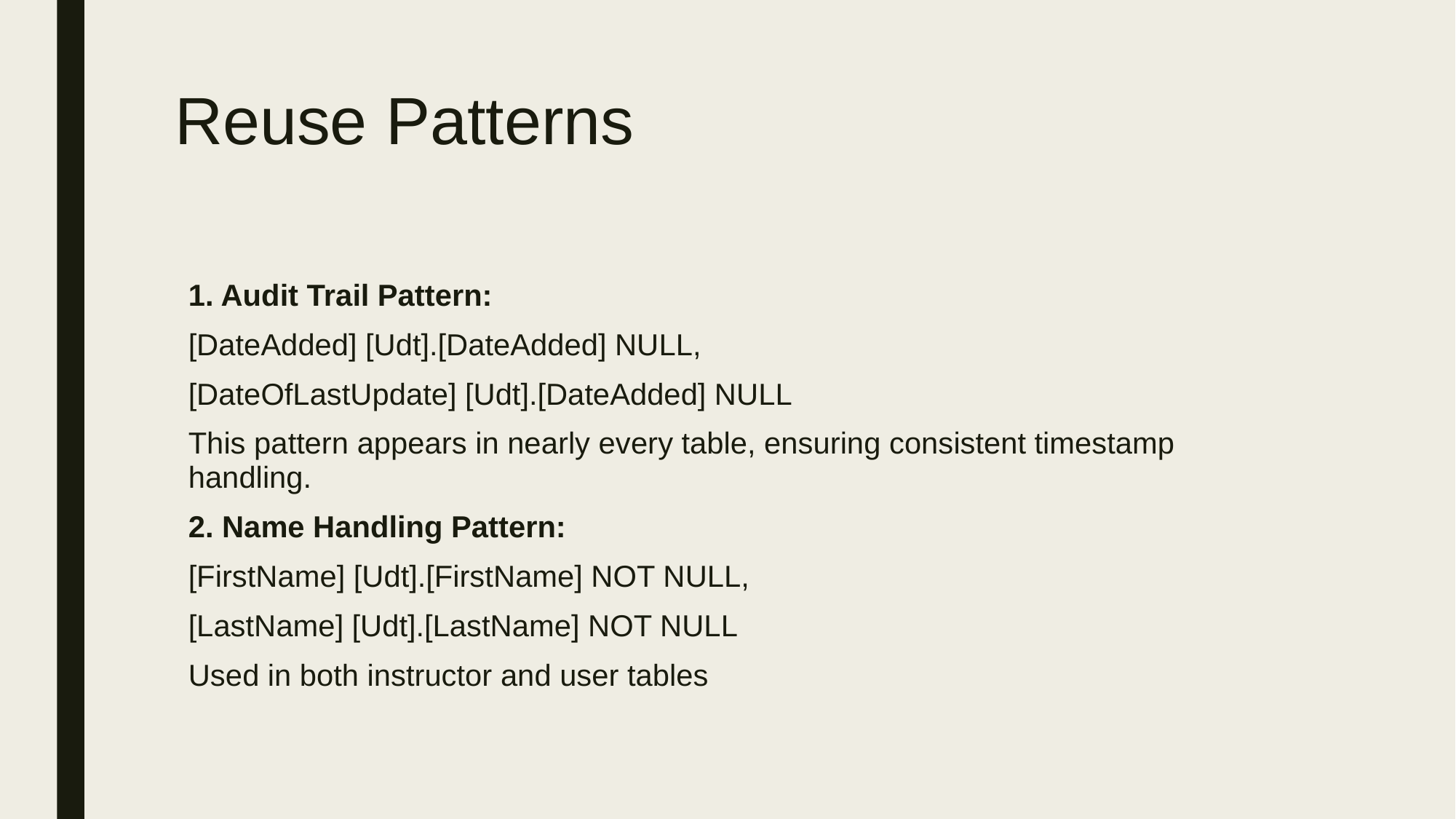

# Reuse Patterns
1. Audit Trail Pattern:
[DateAdded] [Udt].[DateAdded] NULL,
[DateOfLastUpdate] [Udt].[DateAdded] NULL
This pattern appears in nearly every table, ensuring consistent timestamp handling.
2. Name Handling Pattern:
[FirstName] [Udt].[FirstName] NOT NULL,
[LastName] [Udt].[LastName] NOT NULL
Used in both instructor and user tables